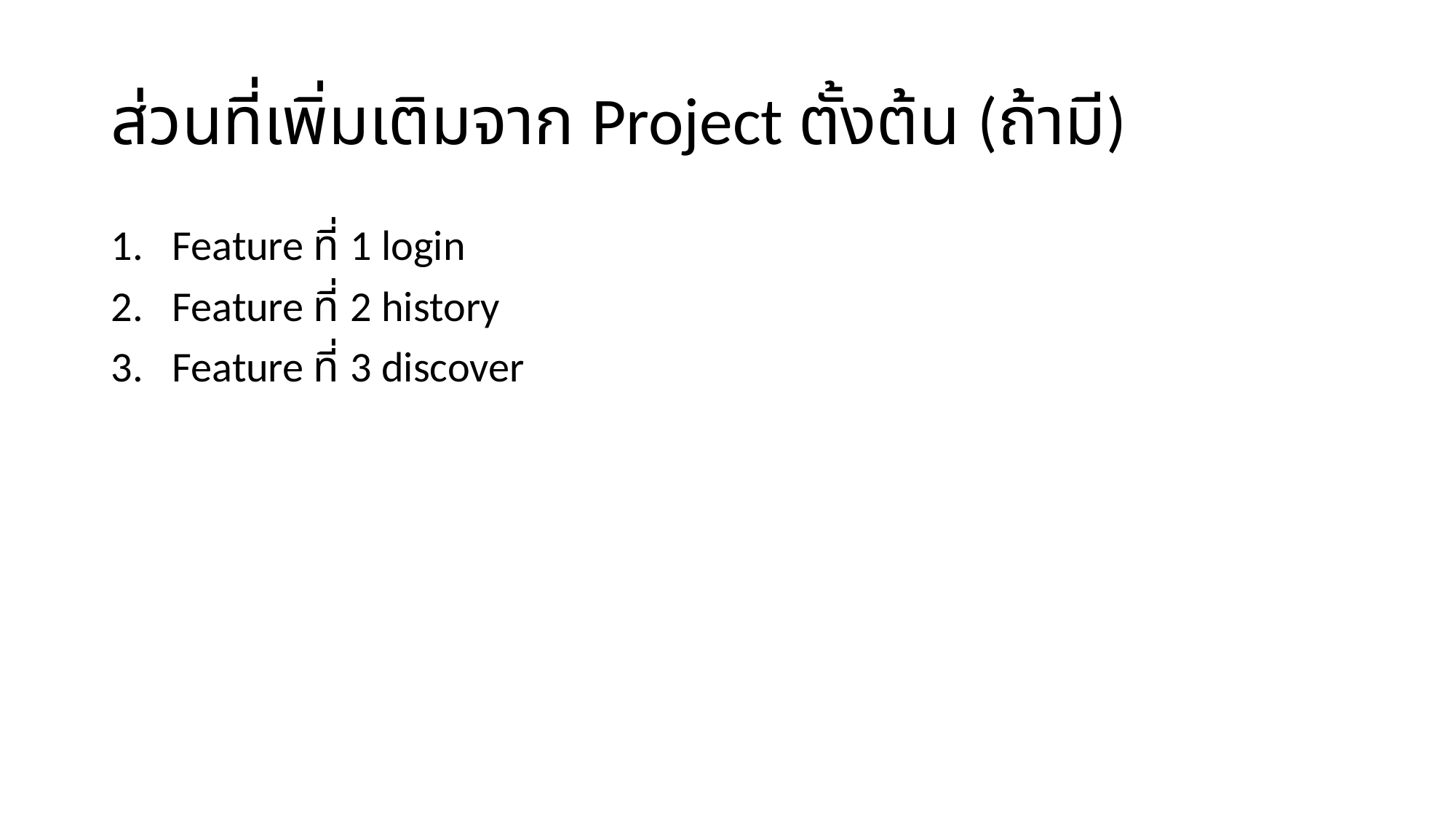

# ส่วนที่เพิ่มเติมจาก Project ตั้งต้น (ถ้ามี)
Feature ที่ 1 login
Feature ที่ 2 history
Feature ที่ 3 discover